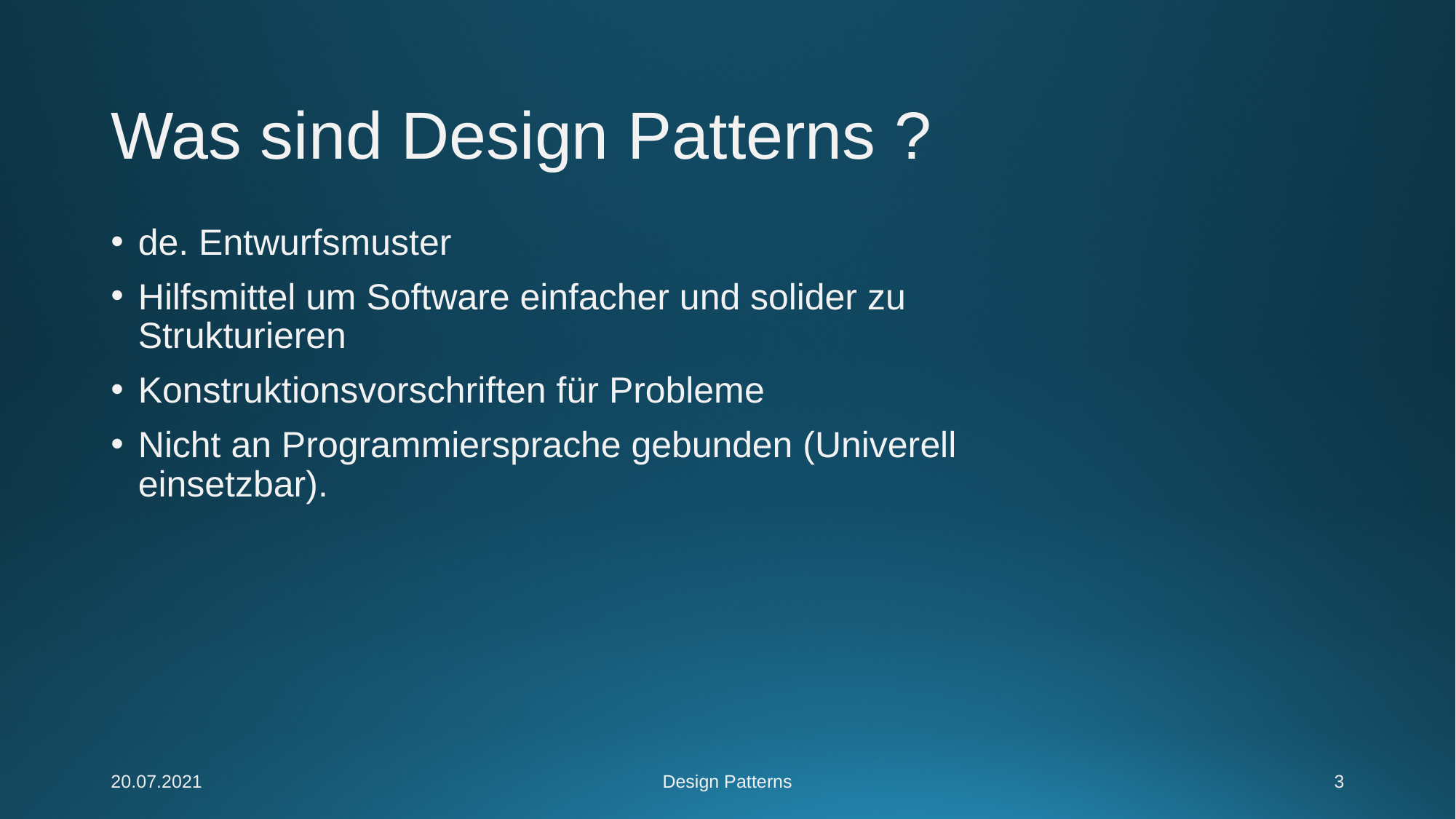

# Was sind Design Patterns ?
de. Entwurfsmuster
Hilfsmittel um Software einfacher und solider zu Strukturieren
Konstruktionsvorschriften für Probleme
Nicht an Programmiersprache gebunden (Univerell einsetzbar).
20.07.2021
Design Patterns
3